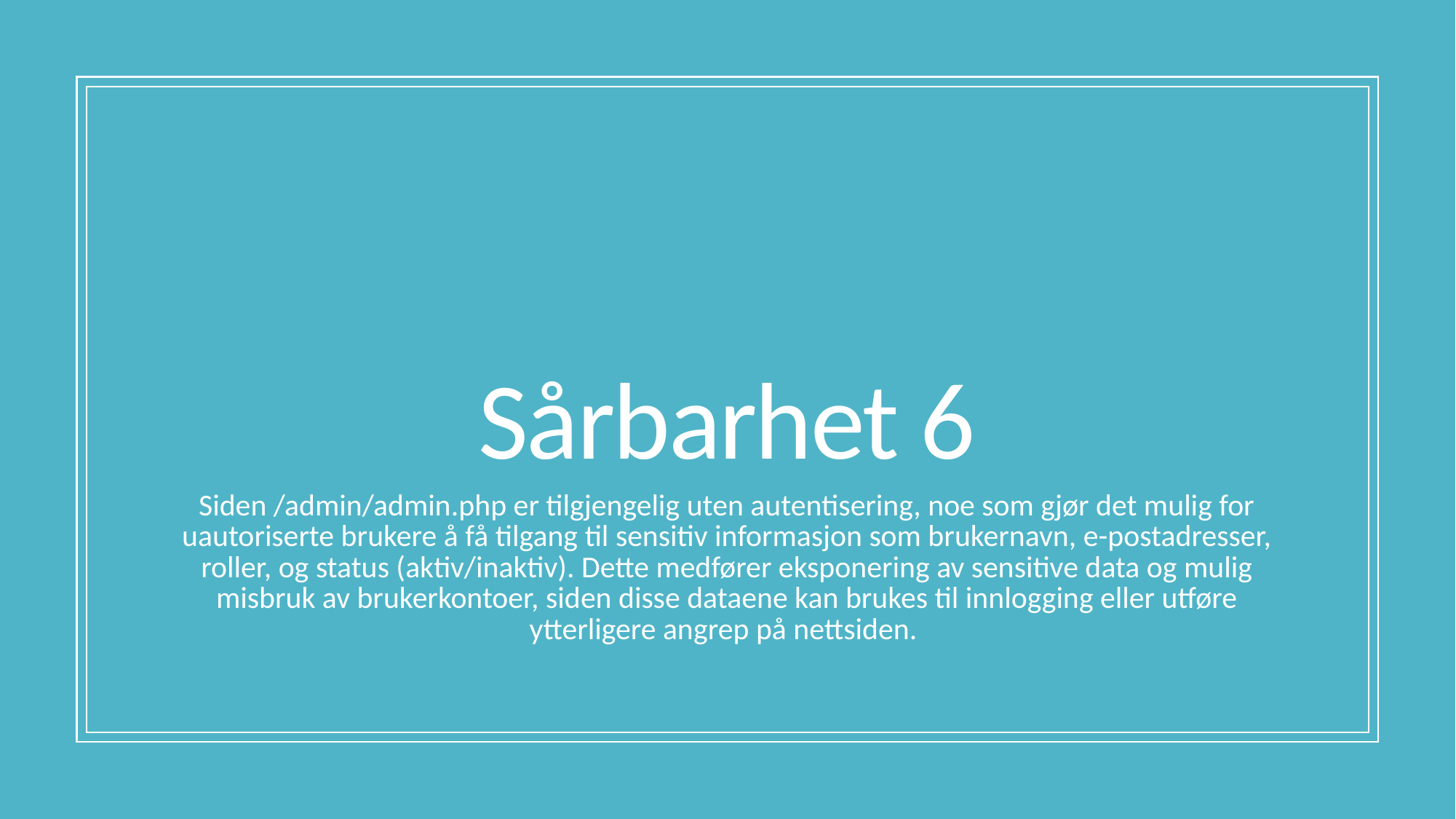

# Sårbarhet 6
Siden /admin/admin.php er tilgjengelig uten autentisering, noe som gjør det mulig for uautoriserte brukere å få tilgang til sensitiv informasjon som brukernavn, e-postadresser, roller, og status (aktiv/inaktiv). Dette medfører eksponering av sensitive data og mulig misbruk av brukerkontoer, siden disse dataene kan brukes til innlogging eller utføre ytterligere angrep på nettsiden.